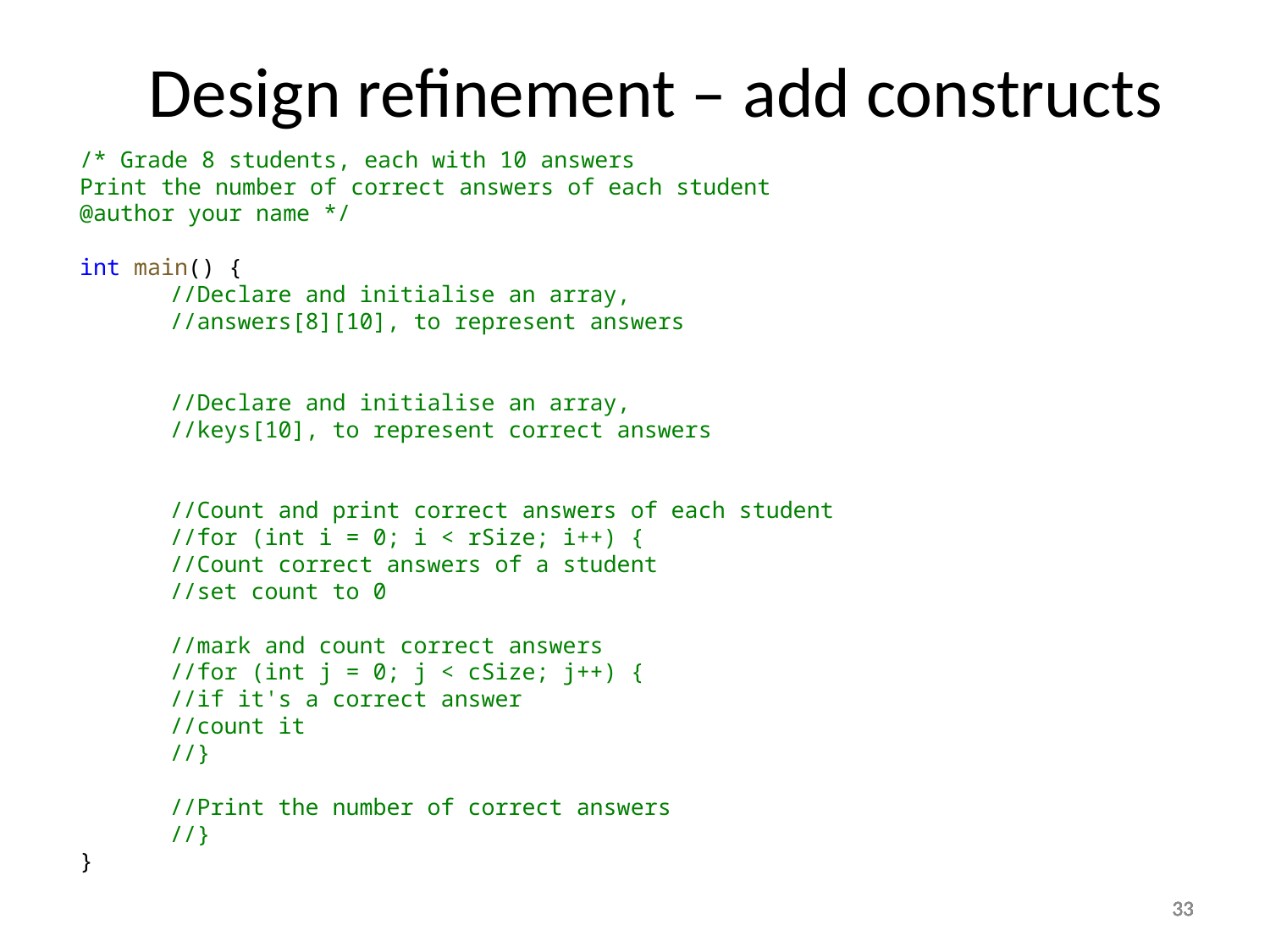

Design refinement – add constructs
/* Grade 8 students, each with 10 answers
Print the number of correct answers of each student
@author your name */
int main() {
	//Declare and initialise an array,
	//answers[8][10], to represent answers

	//Declare and initialise an array,
	//keys[10], to represent correct answers

	//Count and print correct answers of each student
	//for (int i = 0; i < rSize; i++) {
		//Count correct answers of a student
			//set count to 0

			//mark and count correct answers
			//for (int j = 0; j < cSize; j++) {
				//if it's a correct answer
					//count it
			//}
		//Print the number of correct answers
	//}
}
33
33
33
33
33
33
33
33